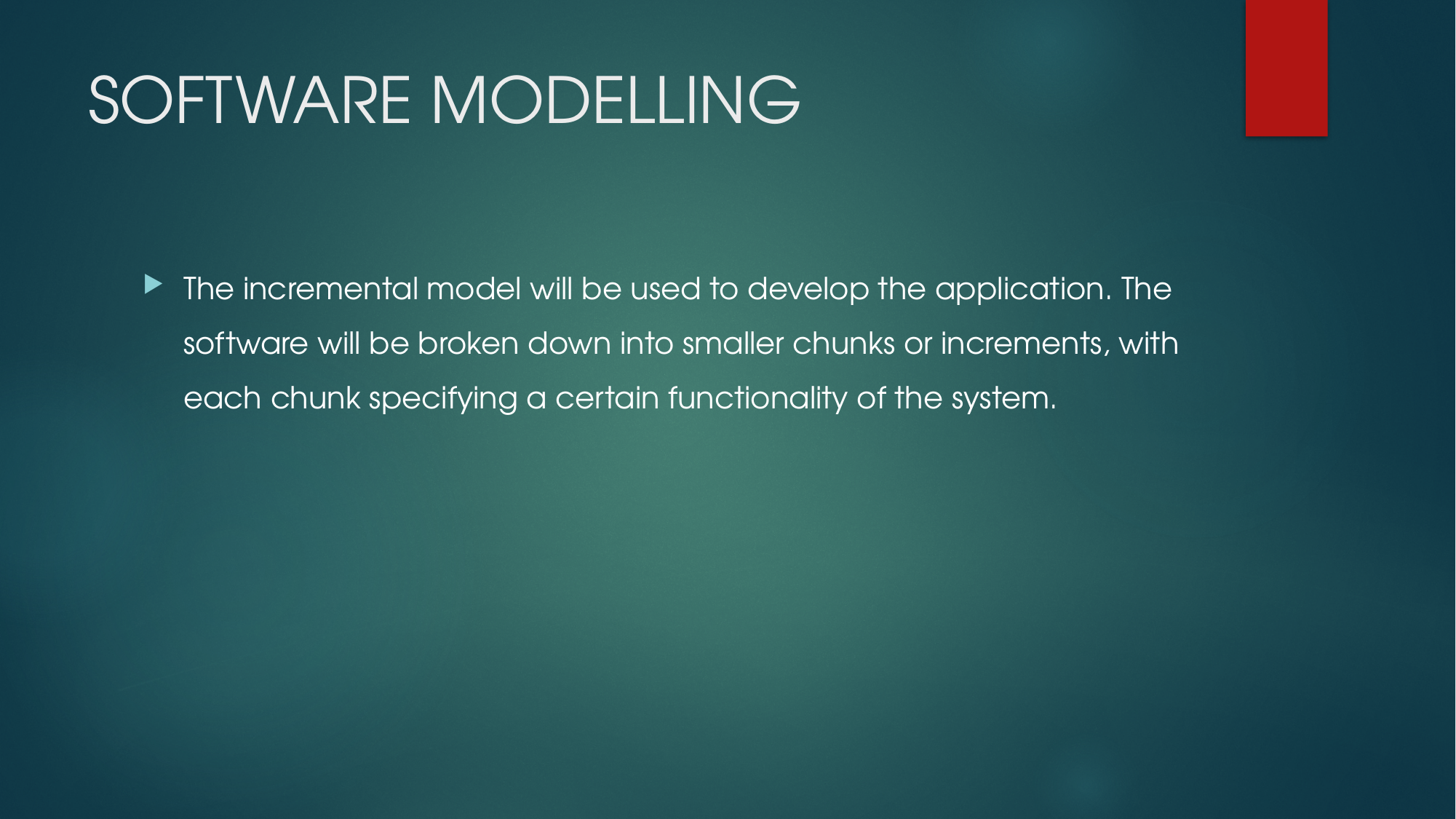

# SOFTWARE MODELLING
The incremental model will be used to develop the application. The software will be broken down into smaller chunks or increments, with each chunk specifying a certain functionality of the system.